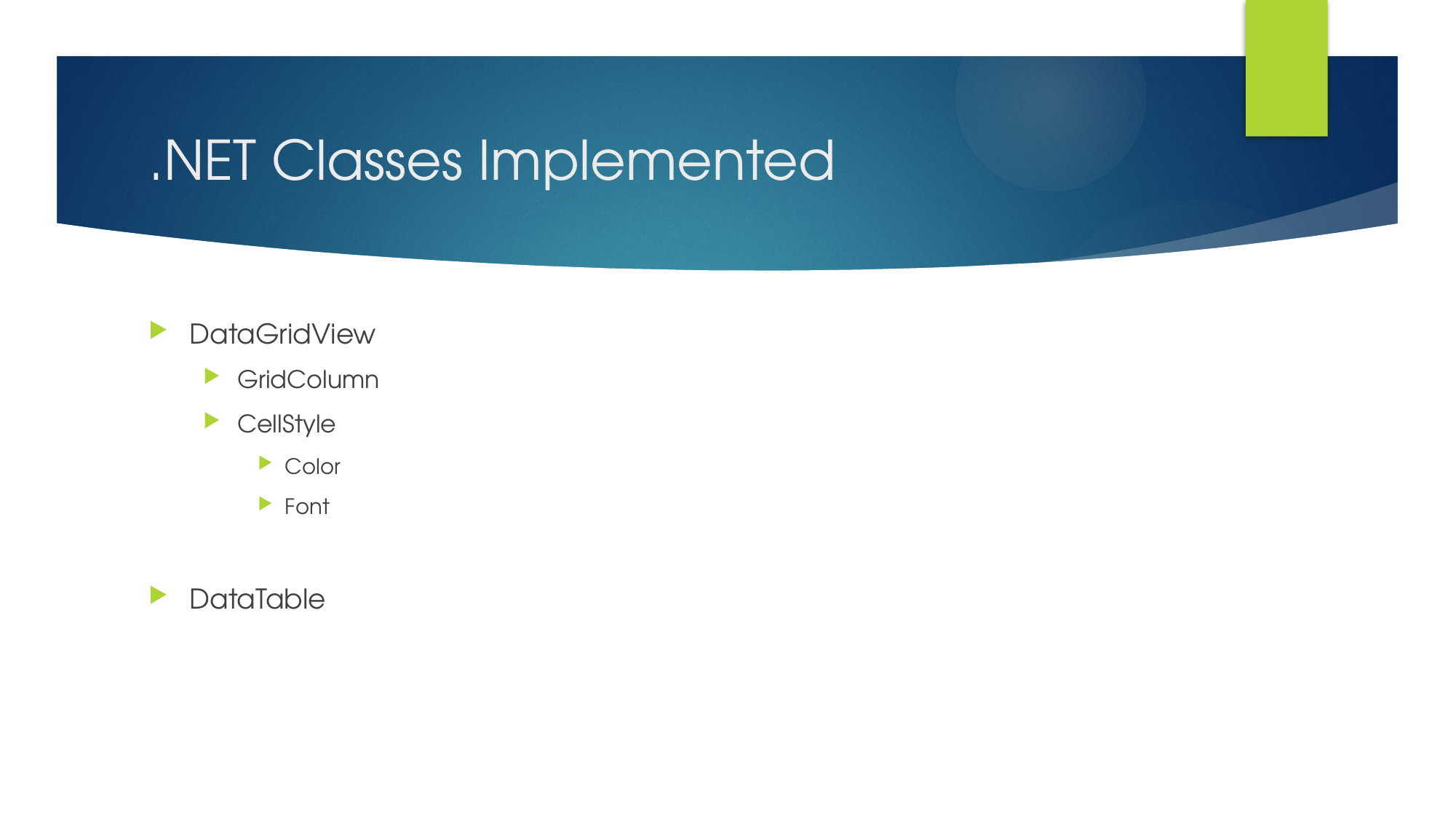

# .NET Classes Implemented
DataGridView
GridColumn
CellStyle
Color
Font

DataTable